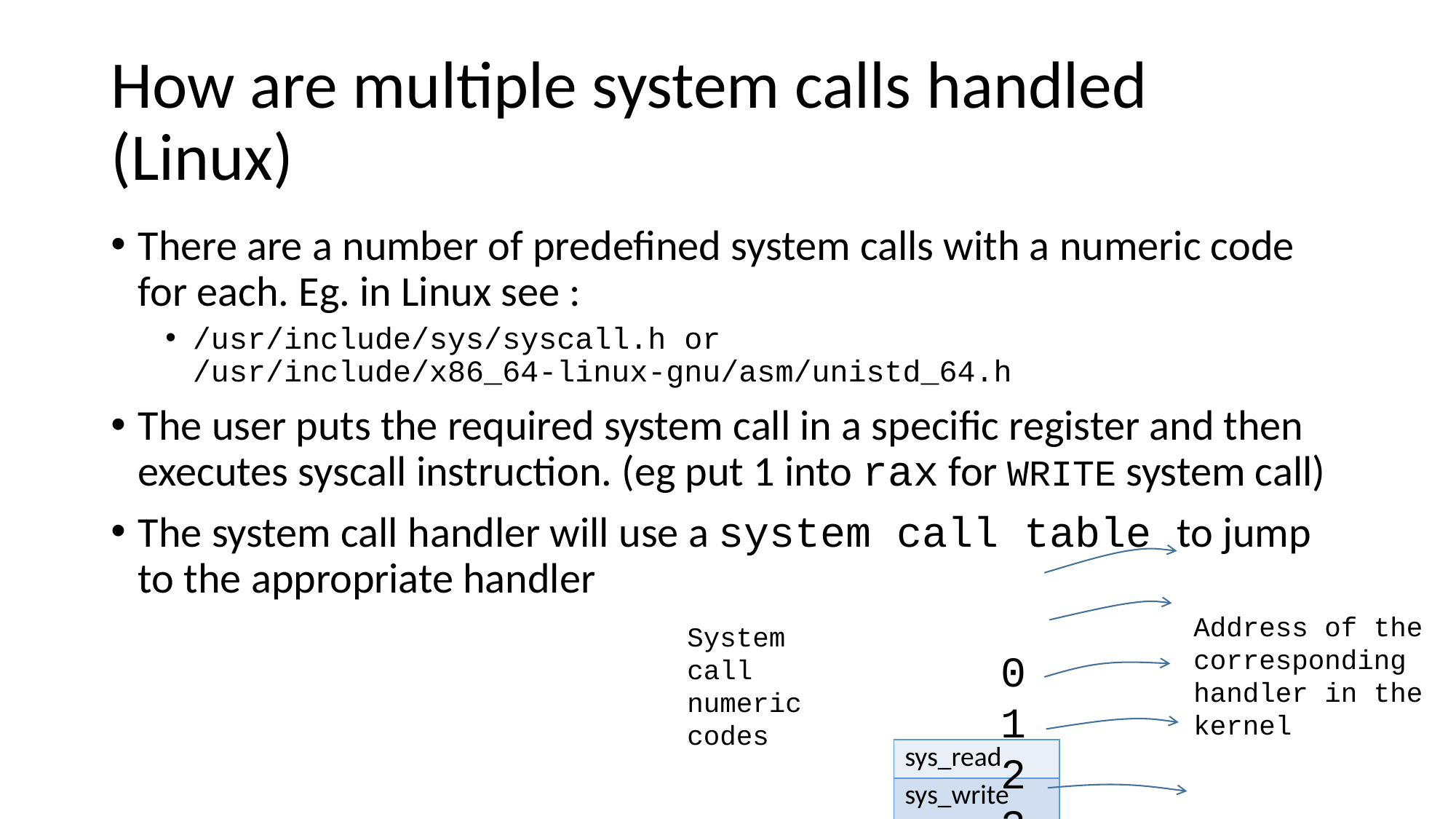

# How are multiple system calls handled (Linux)
There are a number of predefined system calls with a numeric code for each. Eg. in Linux see :
/usr/include/sys/syscall.h or /usr/include/x86_64-linux-gnu/asm/unistd_64.h
The user puts the required system call in a specific register and then executes syscall instruction. (eg put 1 into rax for WRITE system call)
The system call handler will use a system call table to jump to the appropriate handler

Address of the corresponding handler in the kernel
System call numeric codes
0
1
2
3
4
5

| sys\_read |
| --- |
| sys\_write |
| sys\_open |
| sys\_close |
| sys\_stat |
| sys\_fstat |